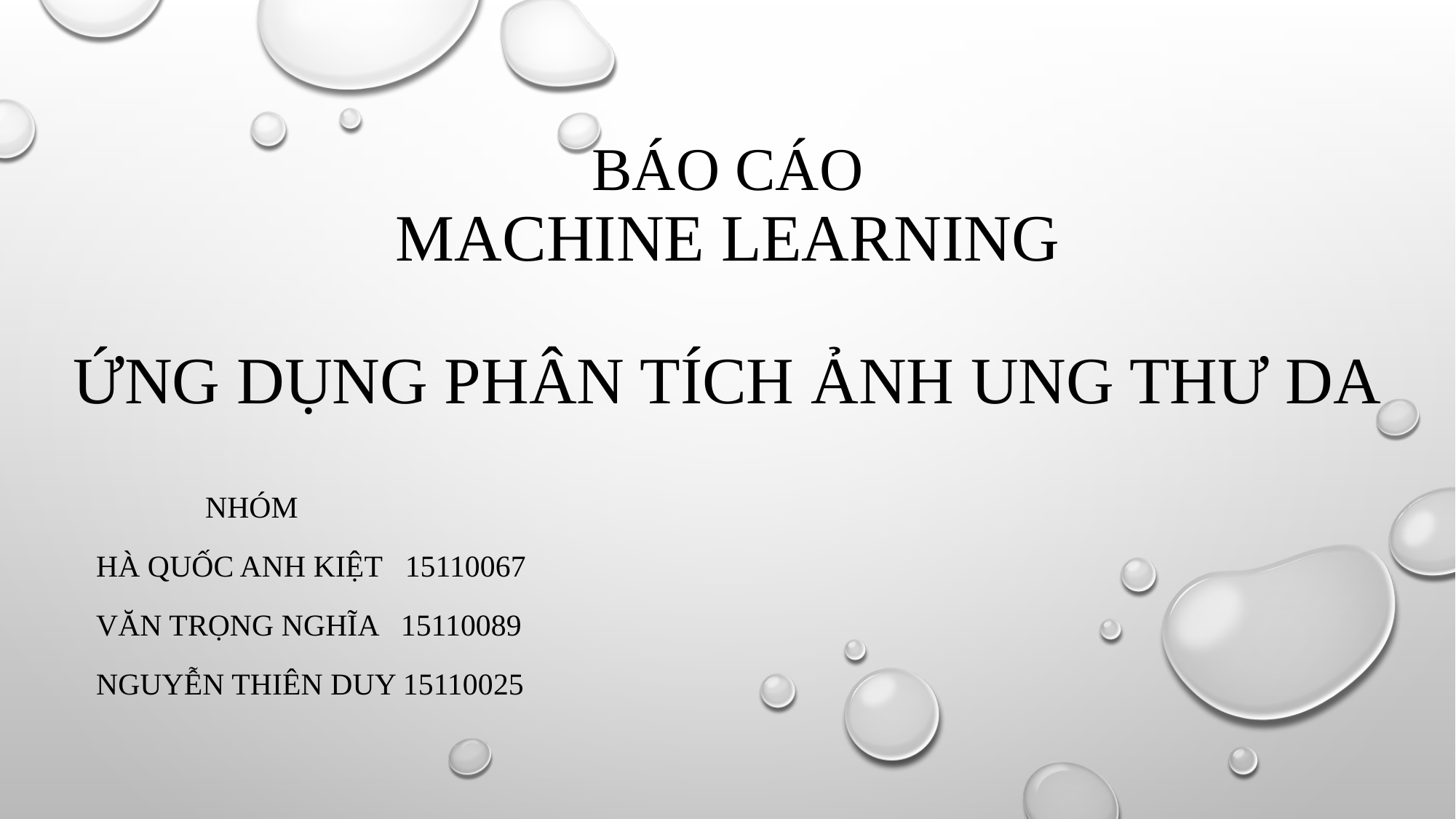

# Báo cáo Machine learning Ứng dụng phân tích ảnh ung thư da
	Nhóm
Hà Quốc Anh Kiệt   15110067
Văn trọng Nghĩa   15110089
Nguyễn Thiên duy 15110025